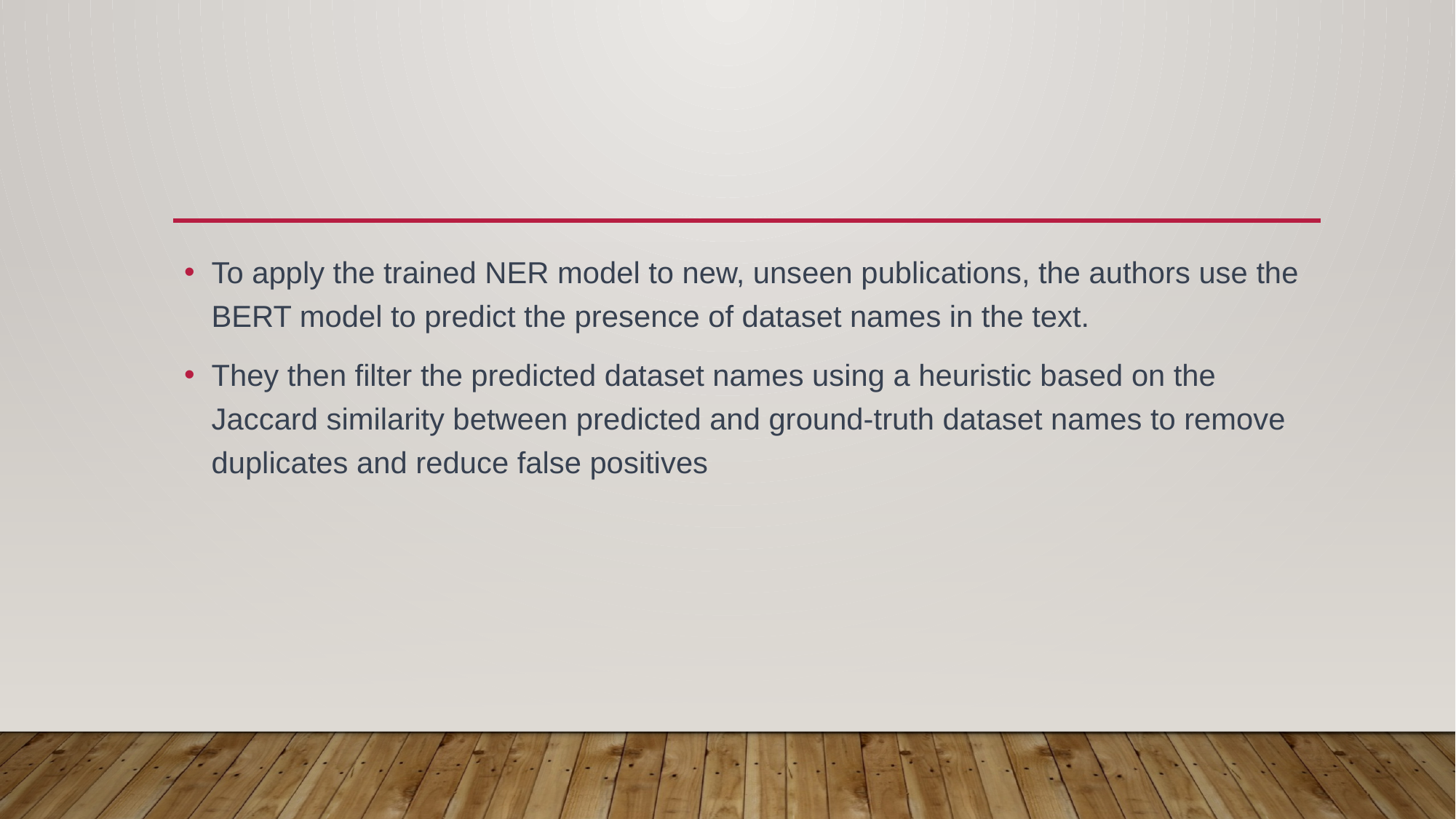

#
To apply the trained NER model to new, unseen publications, the authors use the BERT model to predict the presence of dataset names in the text.
They then filter the predicted dataset names using a heuristic based on the Jaccard similarity between predicted and ground-truth dataset names to remove duplicates and reduce false positives